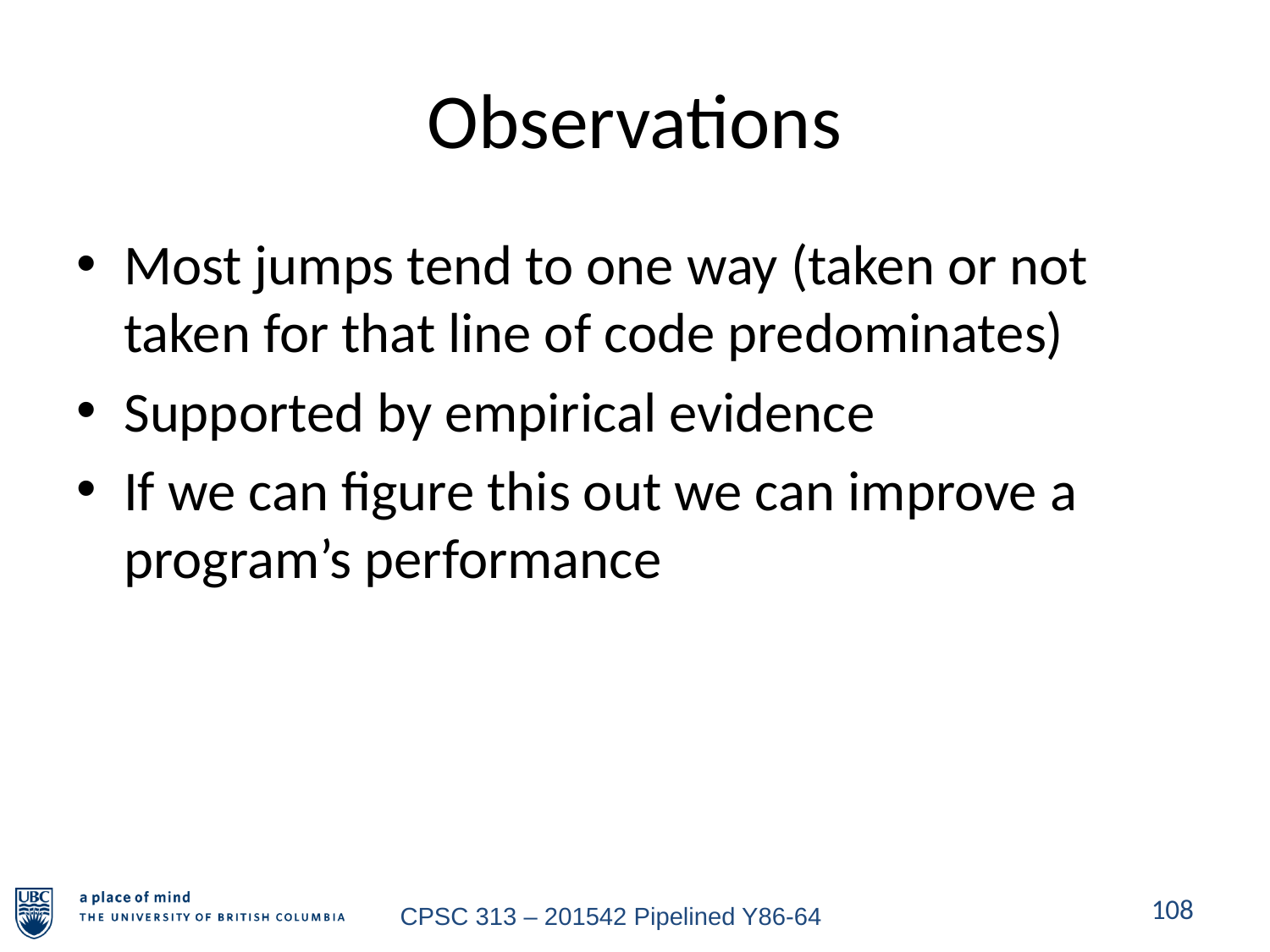

# Observations
Most jumps tend to one way (taken or not taken for that line of code predominates)
Supported by empirical evidence
If we can figure this out we can improve a program’s performance
108